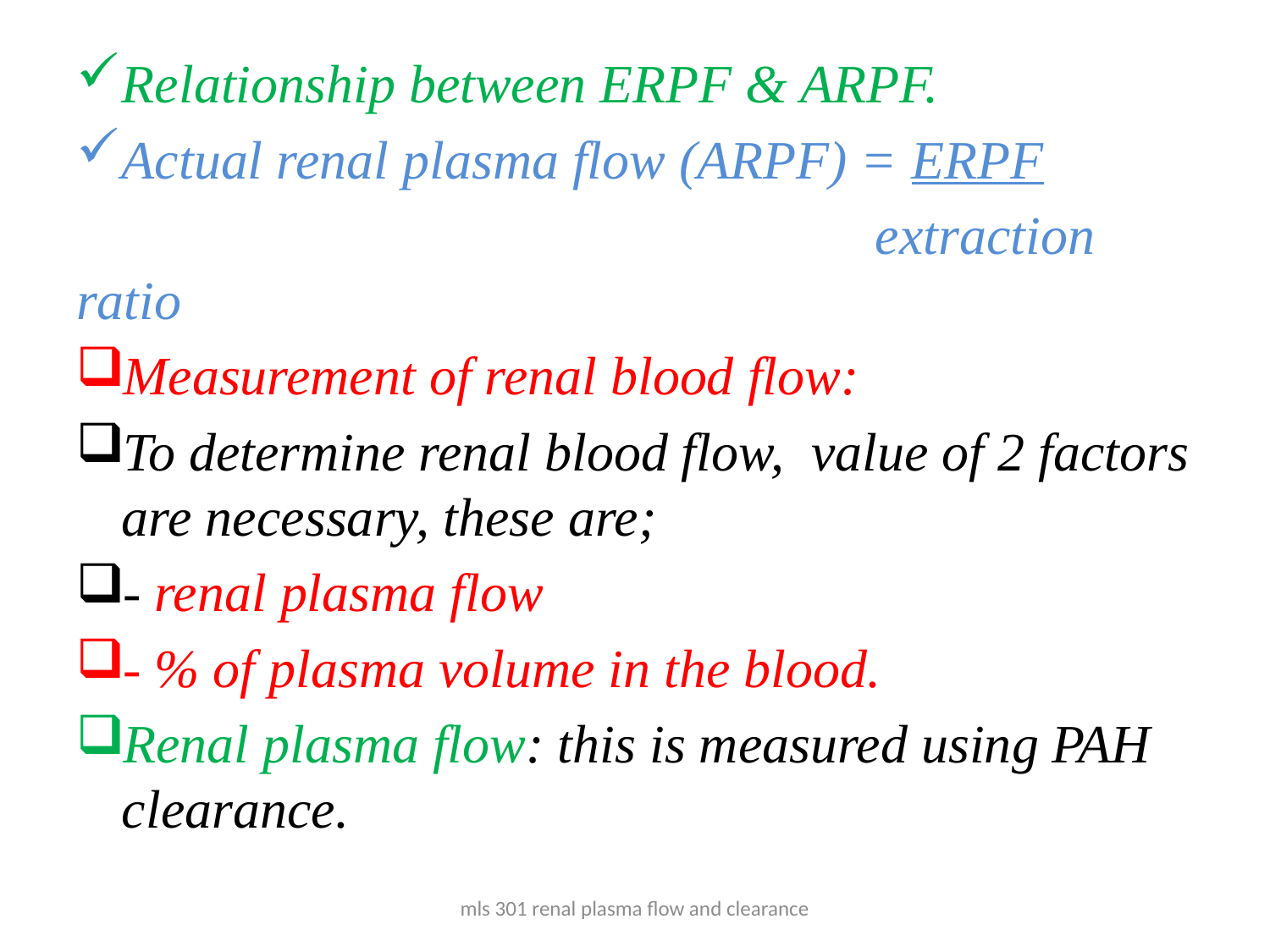

Relationship between ERPF & ARPF.
Actual renal plasma flow (ARPF) = ERPF
                                                           extraction ratio
Measurement of renal blood flow:
To determine renal blood flow,  value of 2 factors are necessary, these are;
- renal plasma flow
- % of plasma volume in the blood.
Renal plasma flow: this is measured using PAH clearance.
mls 301 renal plasma flow and clearance
25